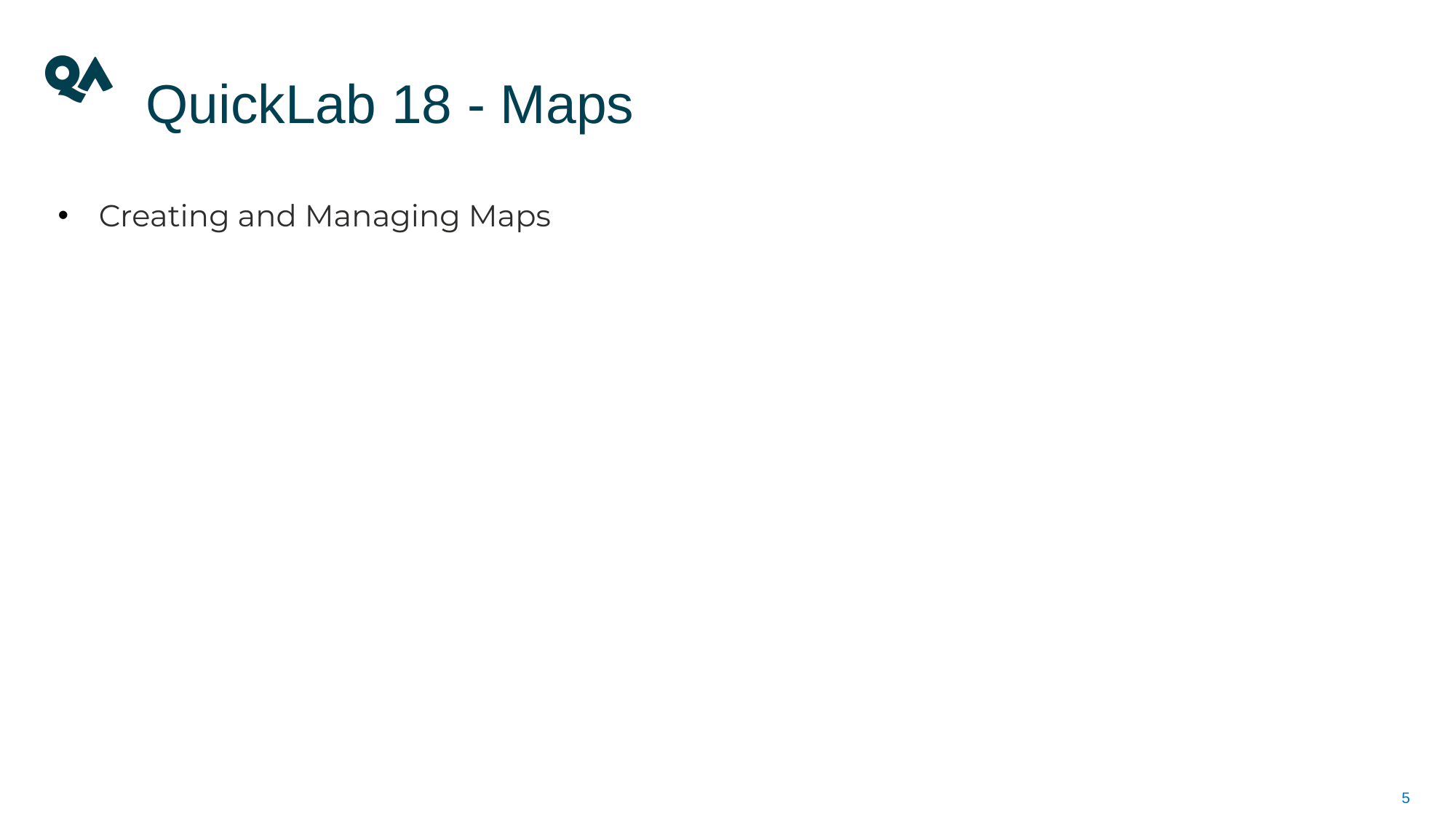

# QuickLab 18 - Maps
Creating and Managing Maps